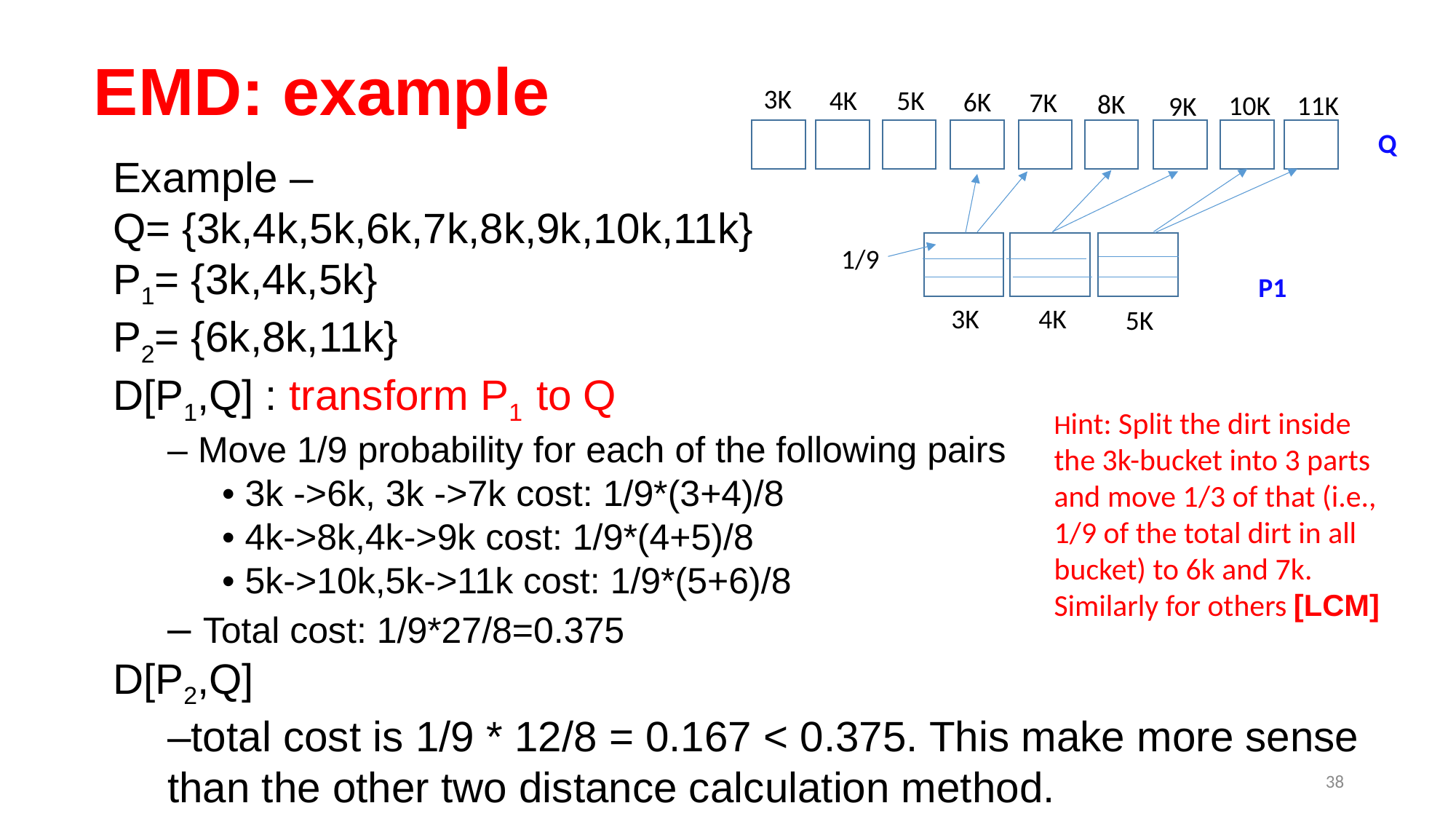

# EMD: example
3K
4K
5K
6K
7K
8K
10K
11K
9K

1/9
4K
3K
5K
Q
Example –
Q= {3k,4k,5k,6k,7k,8k,9k,10k,11k}
P1= {3k,4k,5k}
P2= {6k,8k,11k}
D[P1,Q] : transform P1  to Q
– Move 1/9 probability for each of the following pairs
• 3k ->6k, 3k ->7k cost: 1/9*(3+4)/8
• 4k->8k,4k->9k cost: 1/9*(4+5)/8
• 5k->10k,5k->11k cost: 1/9*(5+6)/8
– Total cost: 1/9*27/8=0.375
D[P2,Q]
–total cost is 1/9 * 12/8 = 0.167 < 0.375. This make more sense than the other two distance calculation method.
P1
Hint: Split the dirt inside the 3k-bucket into 3 parts and move 1/3 of that (i.e., 1/9 of the total dirt in all bucket) to 6k and 7k. Similarly for others [LCM]
38